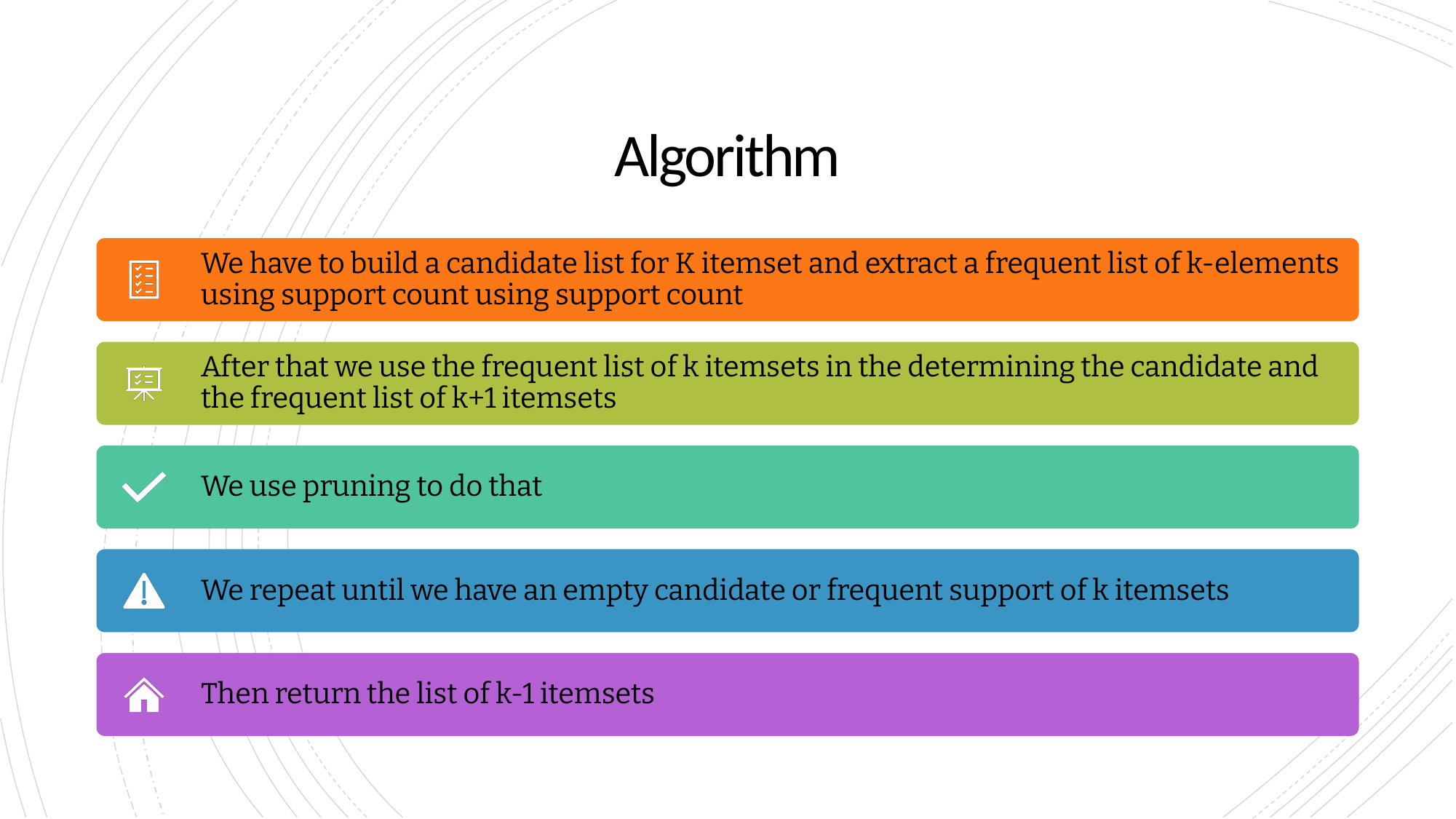

# Algorithm
We have to build a candidate list for K itemset and extract a frequent list of k-elements using support count using support count
After that we use the frequent list of k itemsets in the determining the candidate and the frequent list of k+1 itemsets
We use pruning to do that
We repeat until we have an empty candidate or frequent support of k itemsets
Then return the list of k-1 itemsets